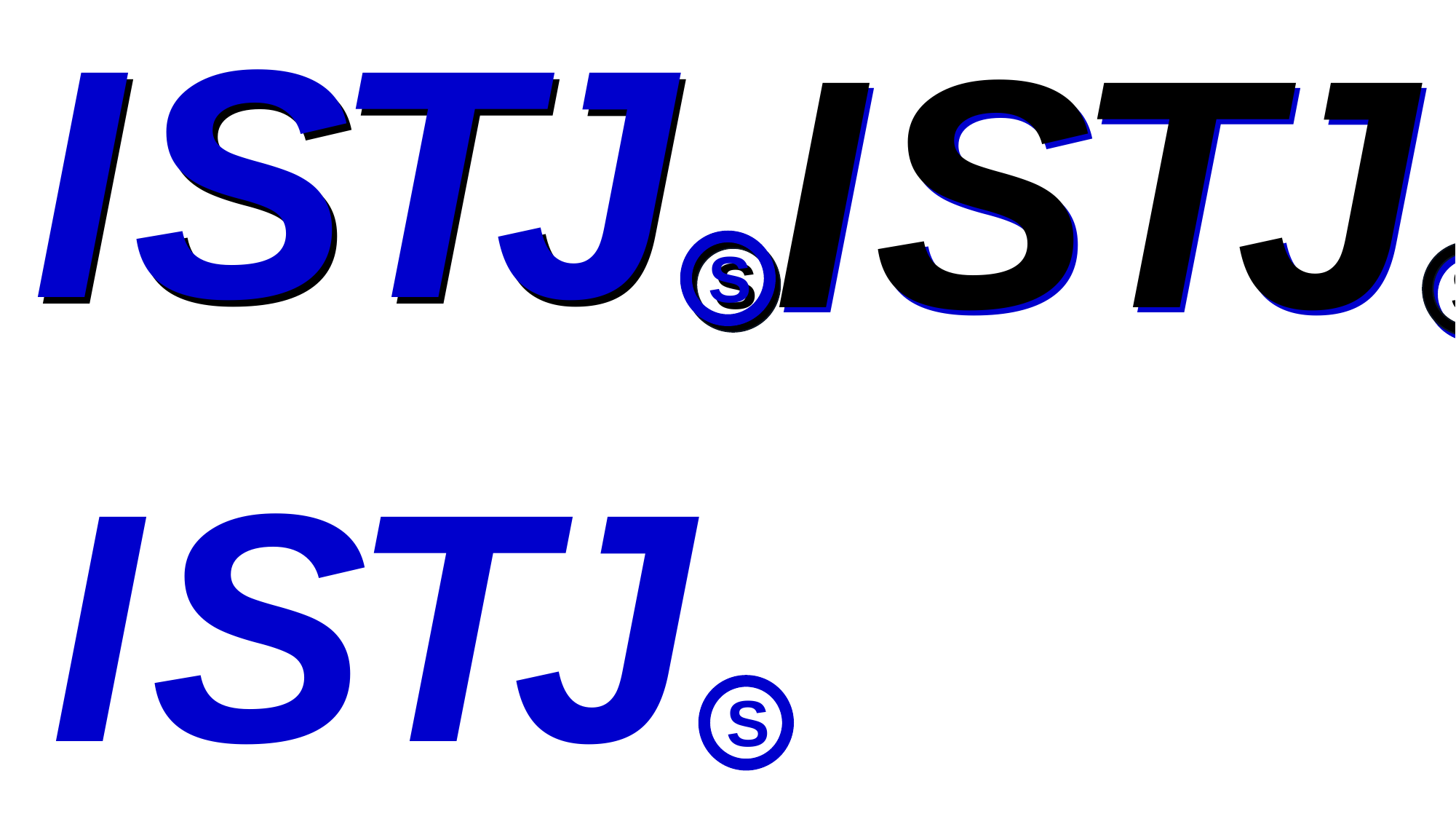

J
I
S
T

S
J
I
S
T

S
J
I
S
T

S
J
I
S
T

S
J
I
S
T

S